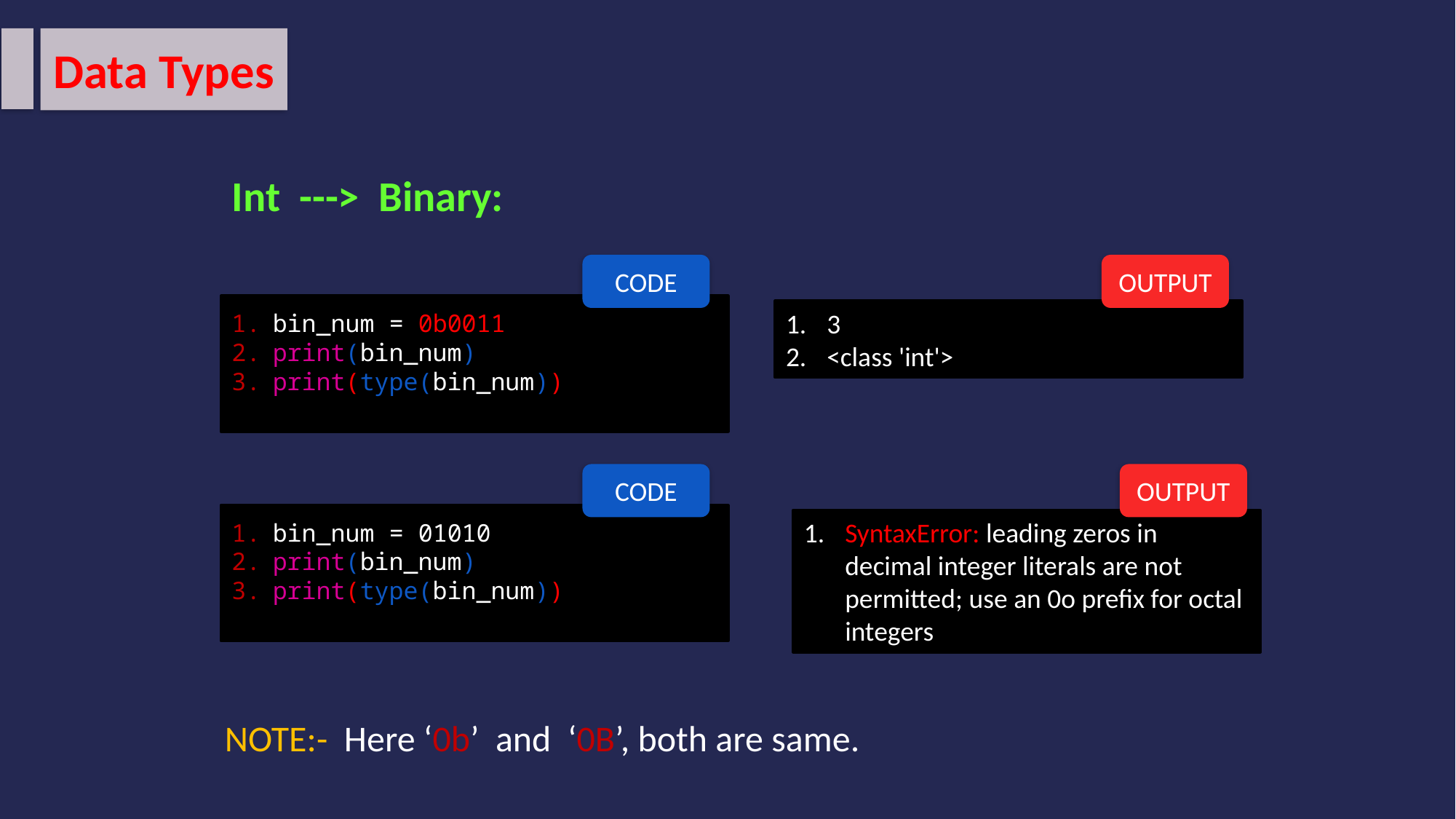

Data Types
Int  --->  Binary:
CODE

bin_num = 0b0011
print(bin_num)
print(type(bin_num))

OUTPUT
3
<class 'int'>
CODE

bin_num = 01010
print(bin_num)
print(type(bin_num))

OUTPUT
SyntaxError: leading zeros in decimal integer literals are not permitted; use an 0o prefix for octal integers
NOTE:-  Here ‘0b’  and  ‘0B’, both are same.